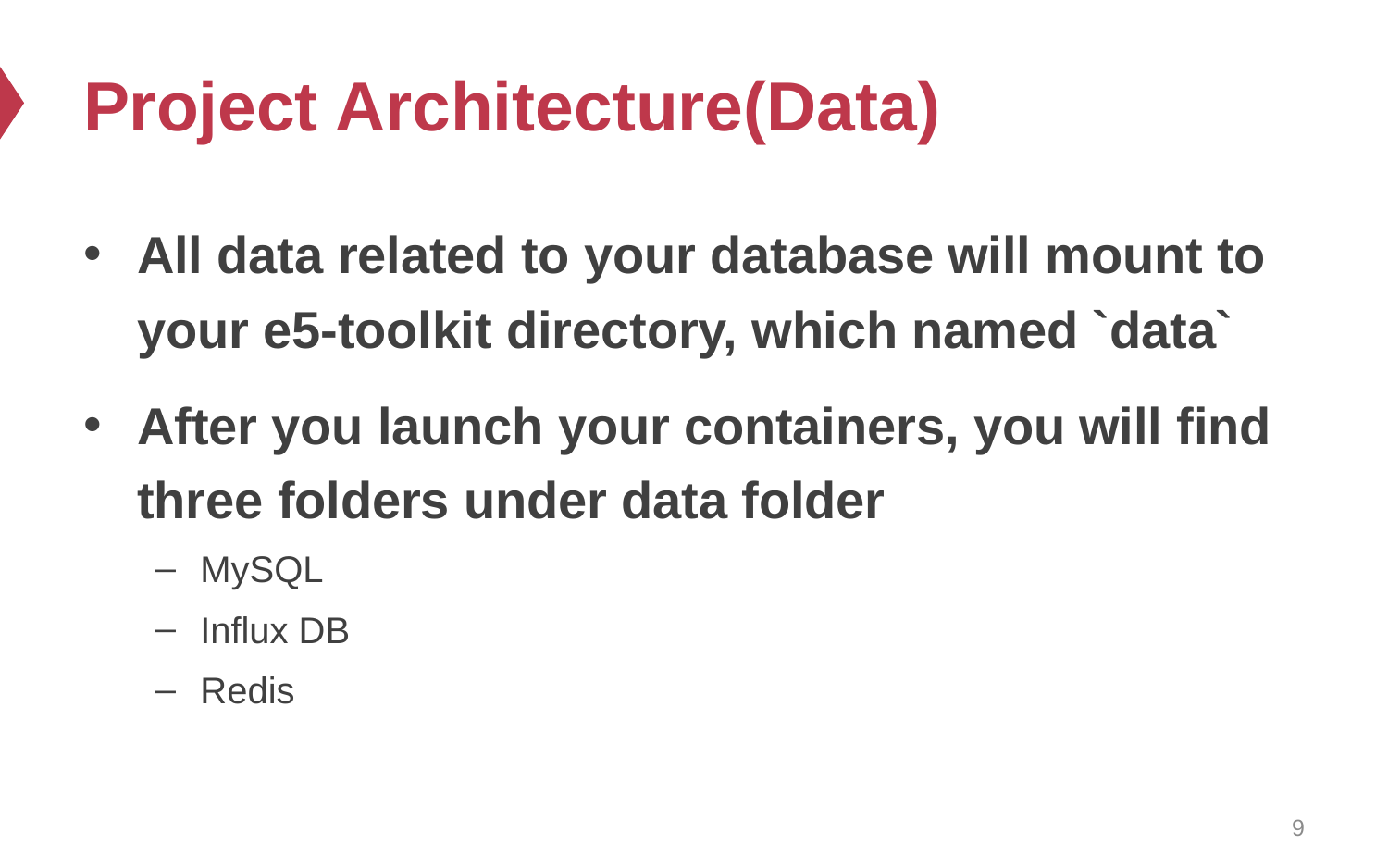

# Project Architecture(Data)
All data related to your database will mount to your e5-toolkit directory, which named `data`
After you launch your containers, you will find three folders under data folder
MySQL
Influx DB
Redis

9